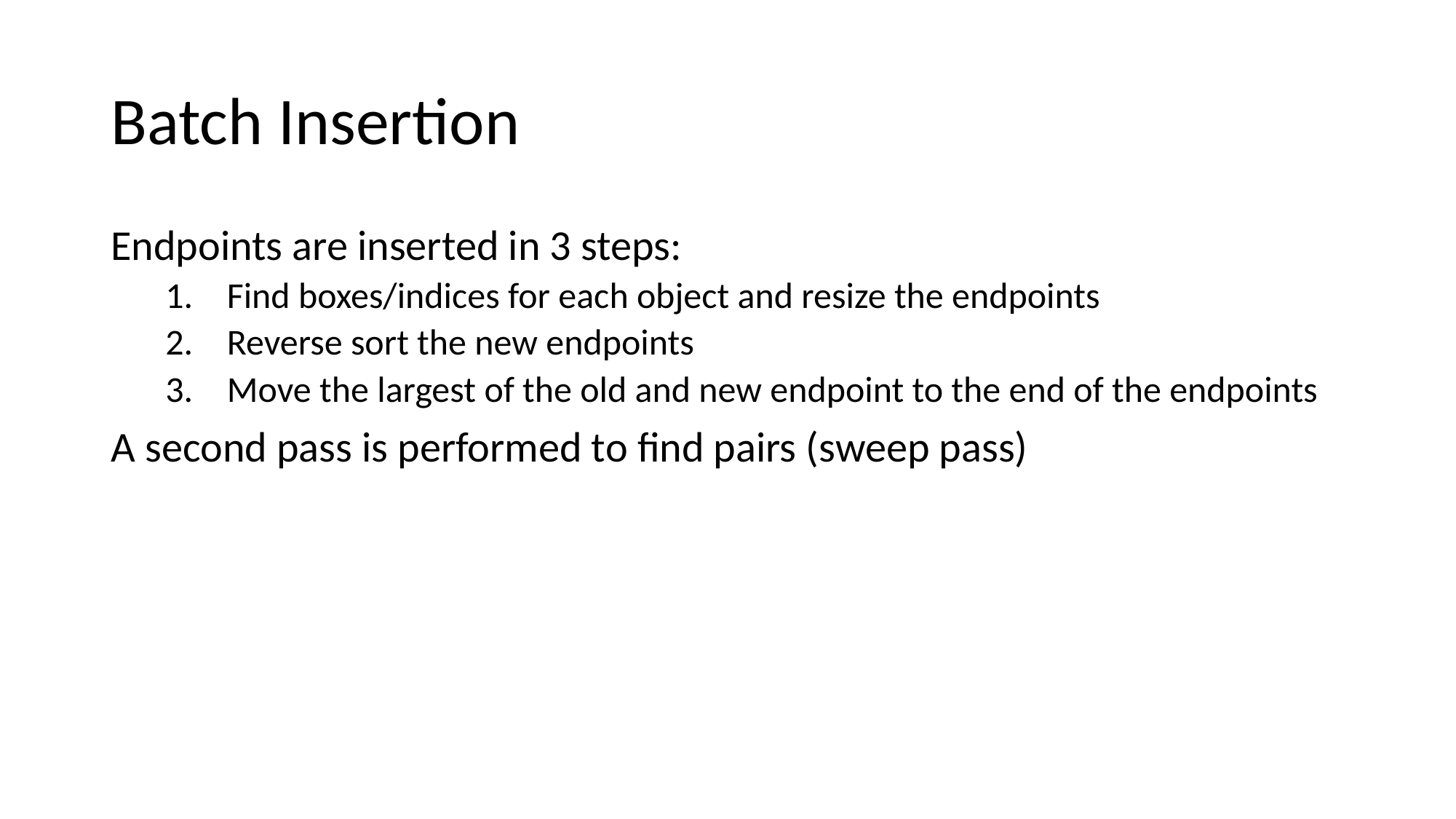

# Batch Insertion
Endpoints are inserted in 3 steps:
Find boxes/indices for each object and resize the endpoints
Reverse sort the new endpoints
Move the largest of the old and new endpoint to the end of the endpoints
A second pass is performed to find pairs (sweep pass)